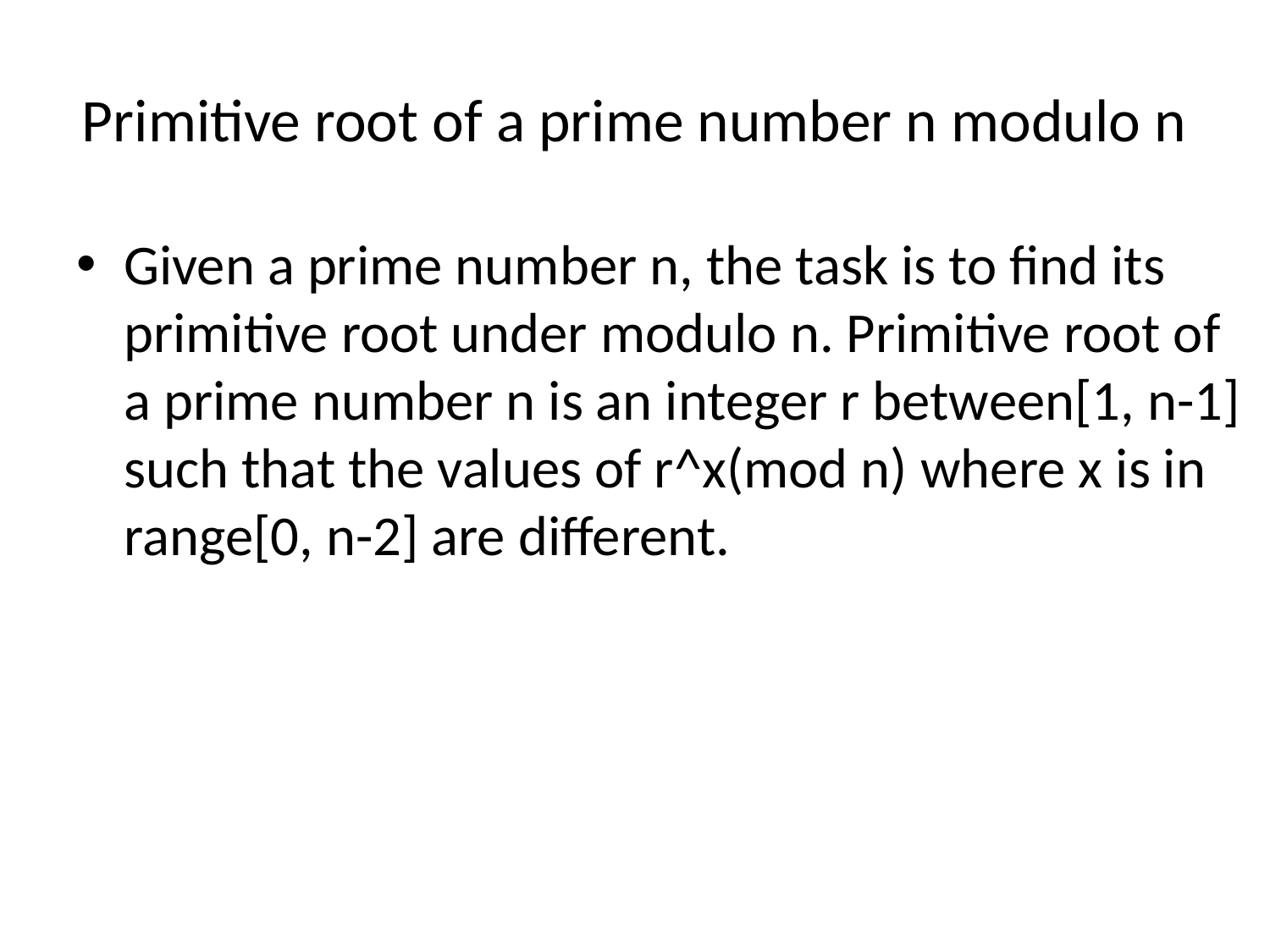

# Primitive root of a prime number n modulo n
Given a prime number n, the task is to find its primitive root under modulo n. Primitive root of a prime number n is an integer r between[1, n-1] such that the values of r^x(mod n) where x is in range[0, n-2] are different.